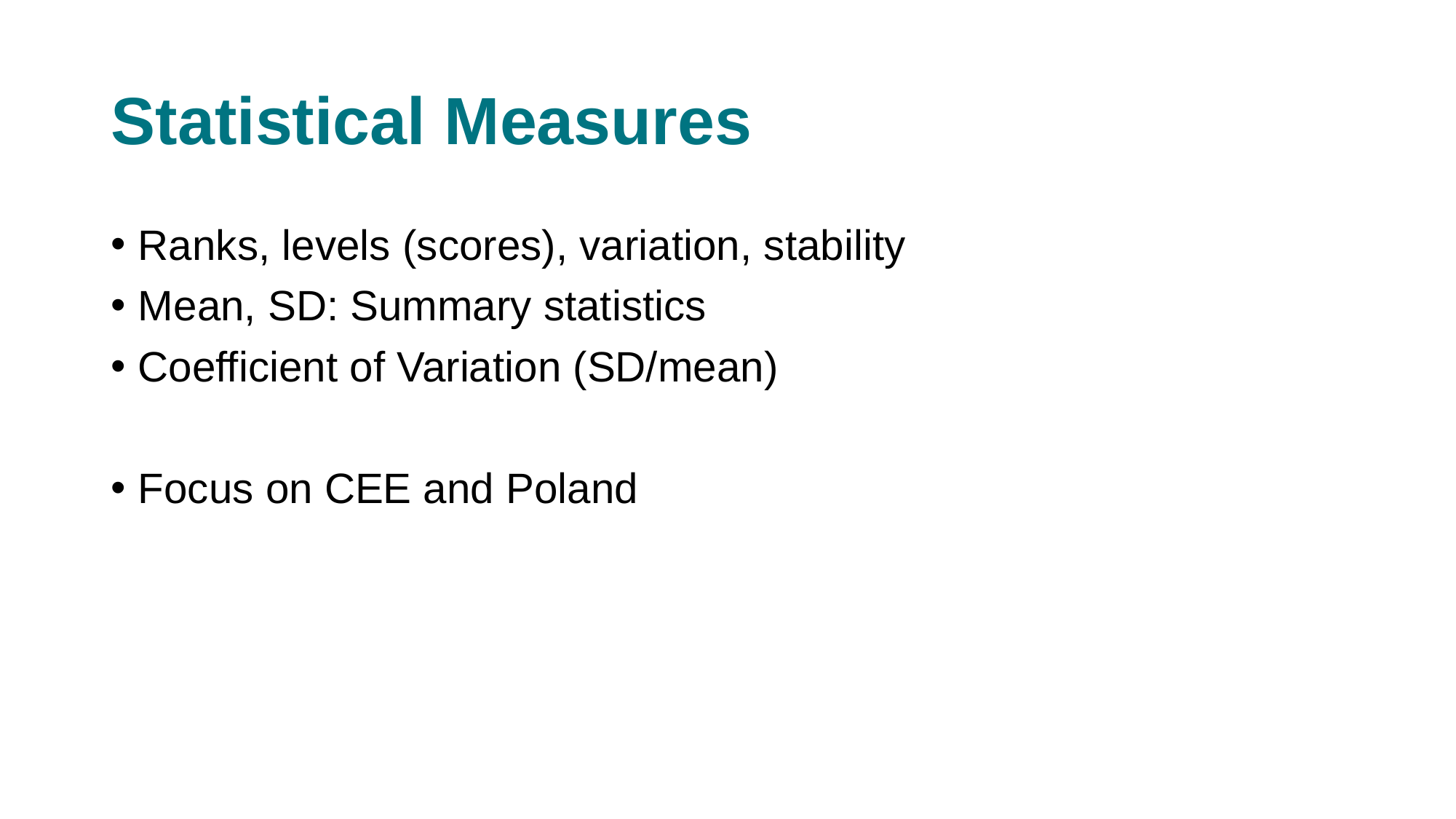

# Statistical Measures
Ranks, levels (scores), variation, stability
Mean, SD: Summary statistics
Coefficient of Variation (SD/mean)

Focus on CEE and Poland